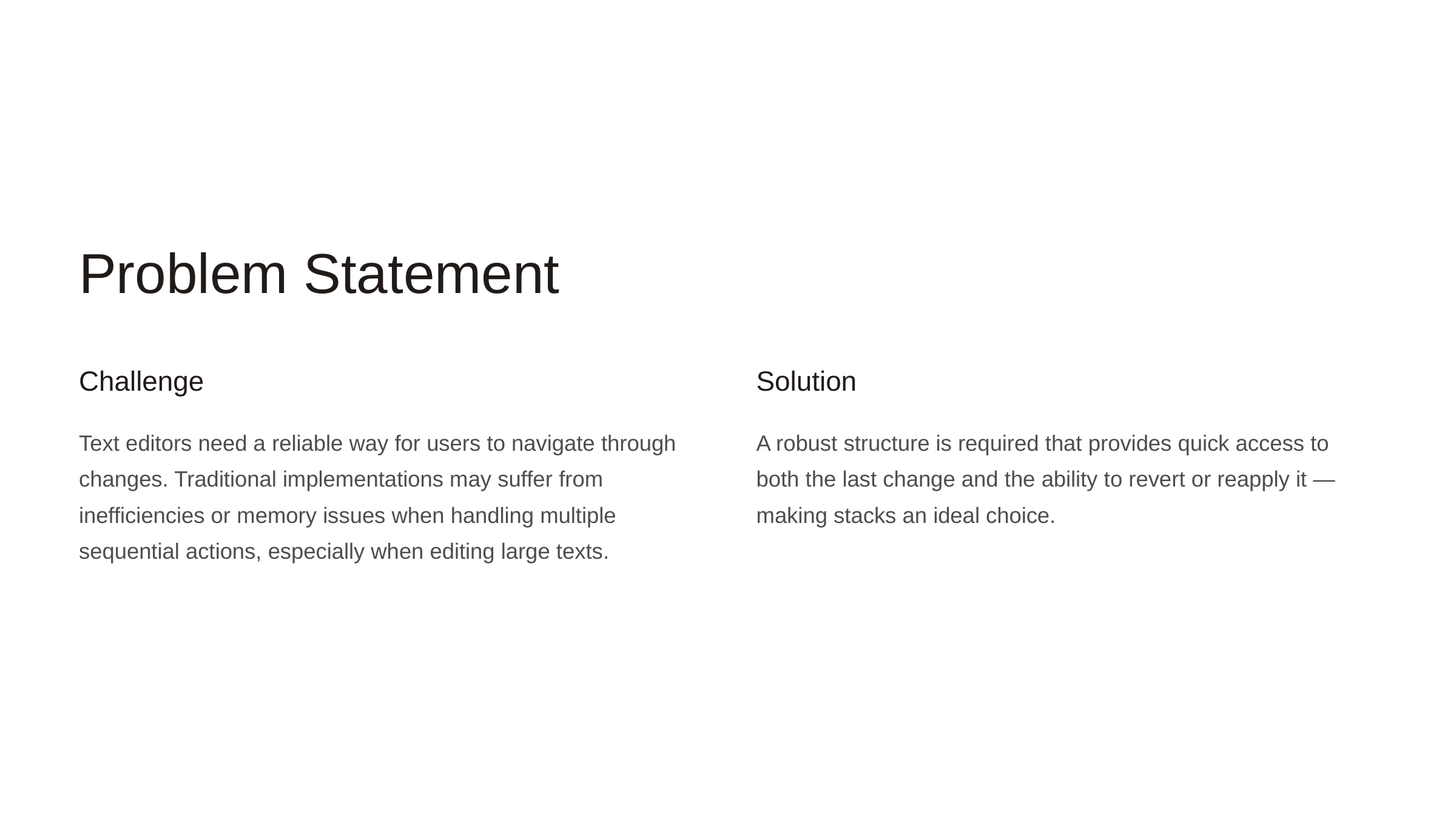

Problem Statement
Challenge
Solution
Text editors need a reliable way for users to navigate through changes. Traditional implementations may suffer from inefficiencies or memory issues when handling multiple sequential actions, especially when editing large texts.
A robust structure is required that provides quick access to both the last change and the ability to revert or reapply it — making stacks an ideal choice.